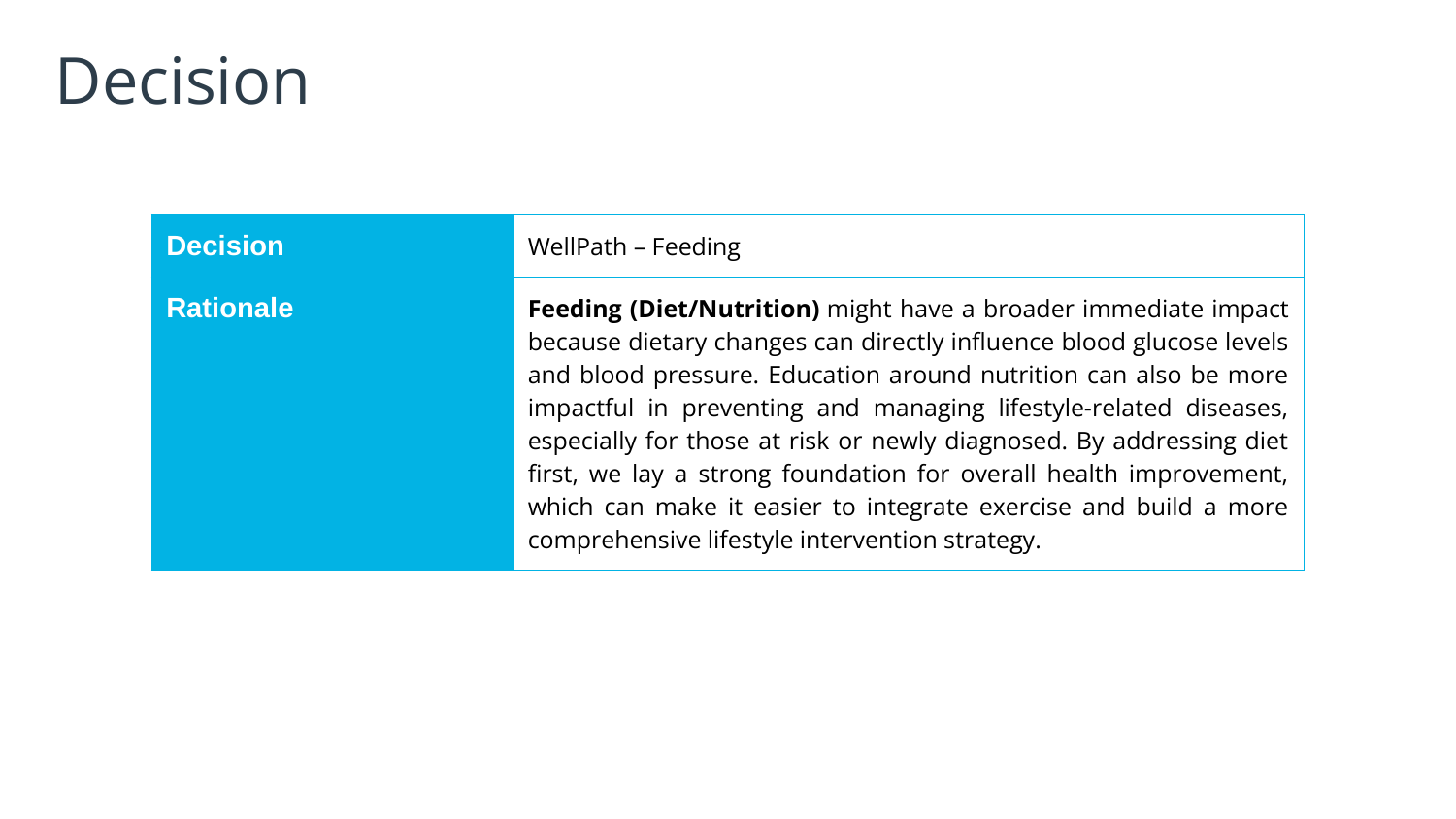

# Decision
| Decision | WellPath – Feeding |
| --- | --- |
| Rationale | Feeding (Diet/Nutrition) might have a broader immediate impact because dietary changes can directly influence blood glucose levels and blood pressure. Education around nutrition can also be more impactful in preventing and managing lifestyle-related diseases, especially for those at risk or newly diagnosed. By addressing diet first, we lay a strong foundation for overall health improvement, which can make it easier to integrate exercise and build a more comprehensive lifestyle intervention strategy. |